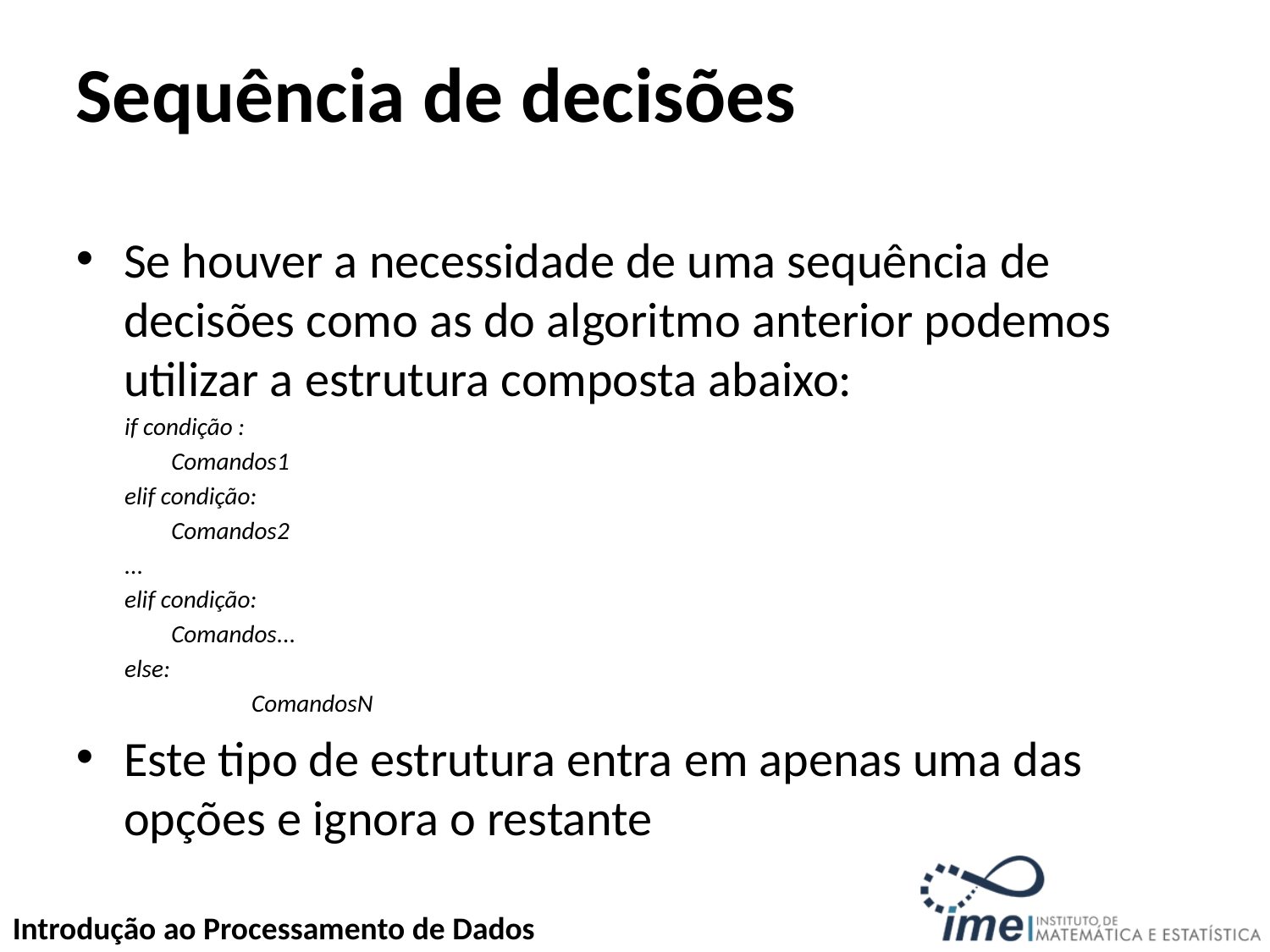

# Sequência de decisões
Se houver a necessidade de uma sequência de decisões como as do algoritmo anterior podemos utilizar a estrutura composta abaixo:
if condição :
Comandos1
elif condição:
Comandos2
...
elif condição:
Comandos...
else:
	ComandosN
Este tipo de estrutura entra em apenas uma das opções e ignora o restante